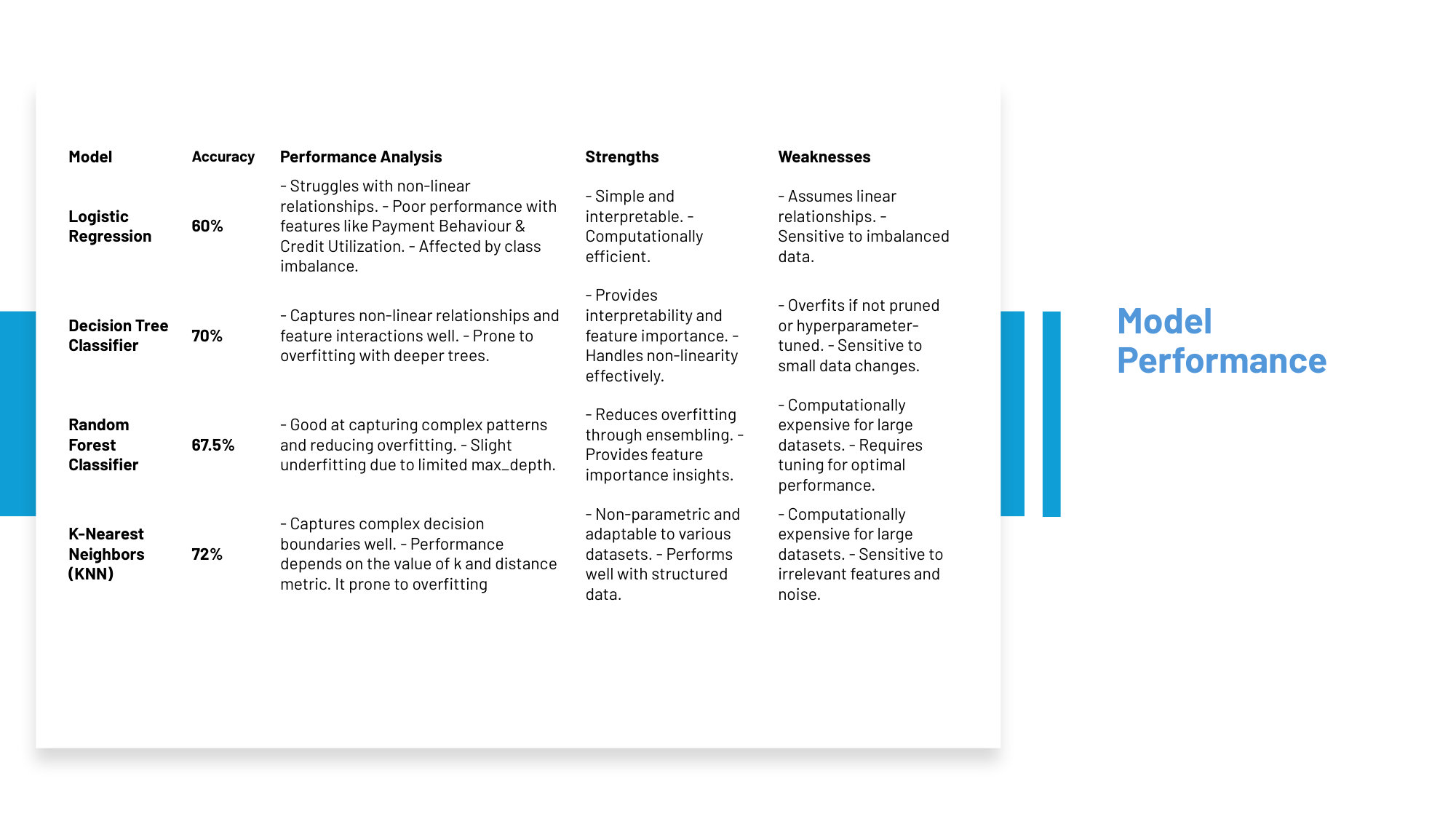

| Model | Accuracy | Performance Analysis | Strengths | Weaknesses |
| --- | --- | --- | --- | --- |
| Logistic Regression | 60% | - Struggles with non-linear relationships. - Poor performance with features like Payment Behaviour & Credit Utilization. - Affected by class imbalance. | - Simple and interpretable. - Computationally efficient. | - Assumes linear relationships. - Sensitive to imbalanced data. |
| Decision Tree Classifier | 70% | - Captures non-linear relationships and feature interactions well. - Prone to overfitting with deeper trees. | - Provides interpretability and feature importance. - Handles non-linearity effectively. | - Overfits if not pruned or hyperparameter-tuned. - Sensitive to small data changes. |
| Random Forest Classifier | 67.5% | - Good at capturing complex patterns and reducing overfitting. - Slight underfitting due to limited max\_depth. | - Reduces overfitting through ensembling. - Provides feature importance insights. | - Computationally expensive for large datasets. - Requires tuning for optimal performance. |
| K-Nearest Neighbors (KNN) | 72% | - Captures complex decision boundaries well. - Performance depends on the value of k and distance metric. It prone to overfitting | - Non-parametric and adaptable to various datasets. - Performs well with structured data. | - Computationally expensive for large datasets. - Sensitive to irrelevant features and noise. |
Model Performance